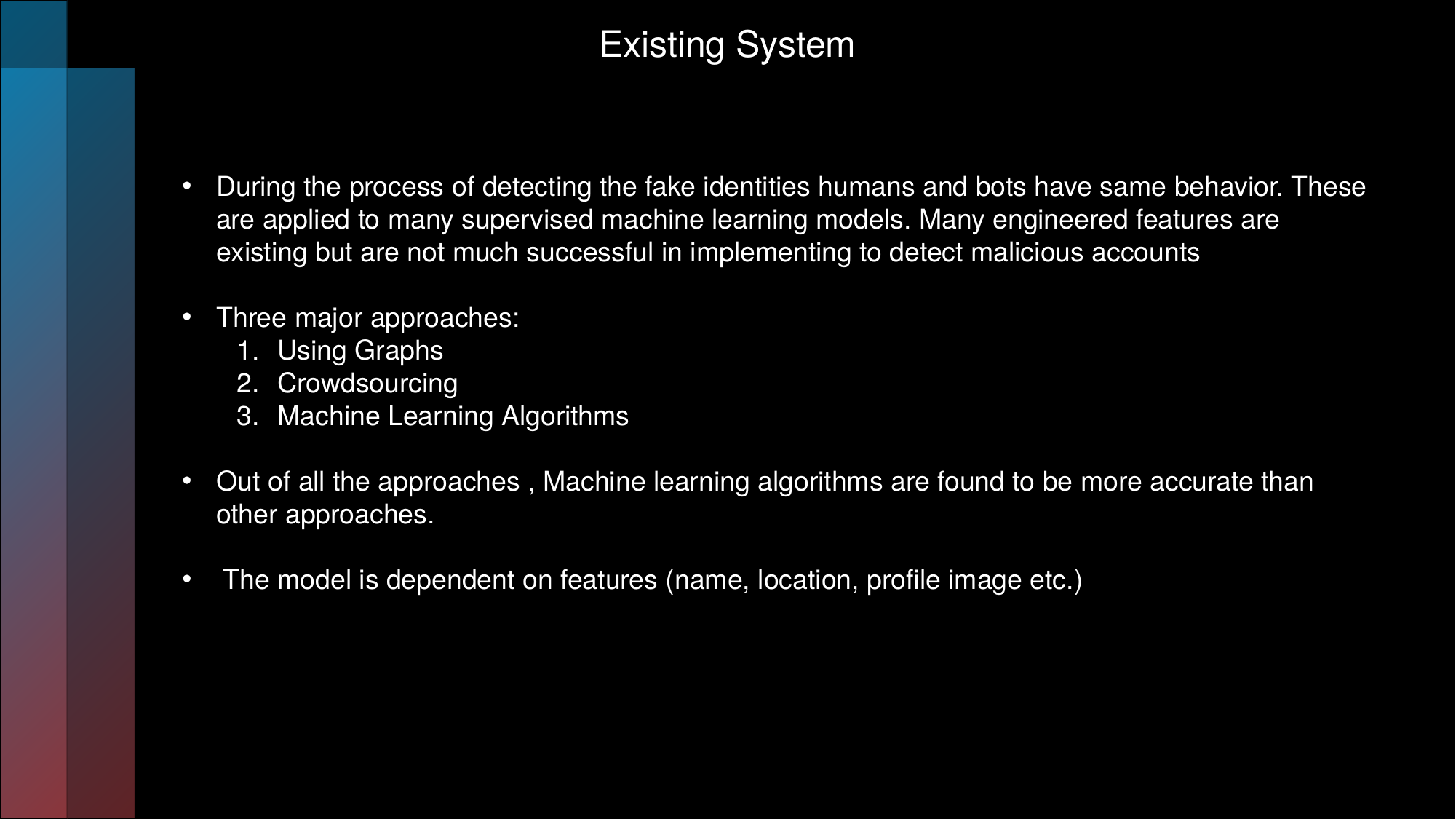

Existing System
During the process of detecting the fake identities humans and bots have same behavior. These are applied to many supervised machine learning models. Many engineered features are existing but are not much successful in implementing to detect malicious accounts

Three major approaches:
Using Graphs
Crowdsourcing
Machine Learning Algorithms

Out of all the approaches , Machine learning algorithms are found to be more accurate than other approaches.

The model is dependent on features (name, location, profile image etc.)